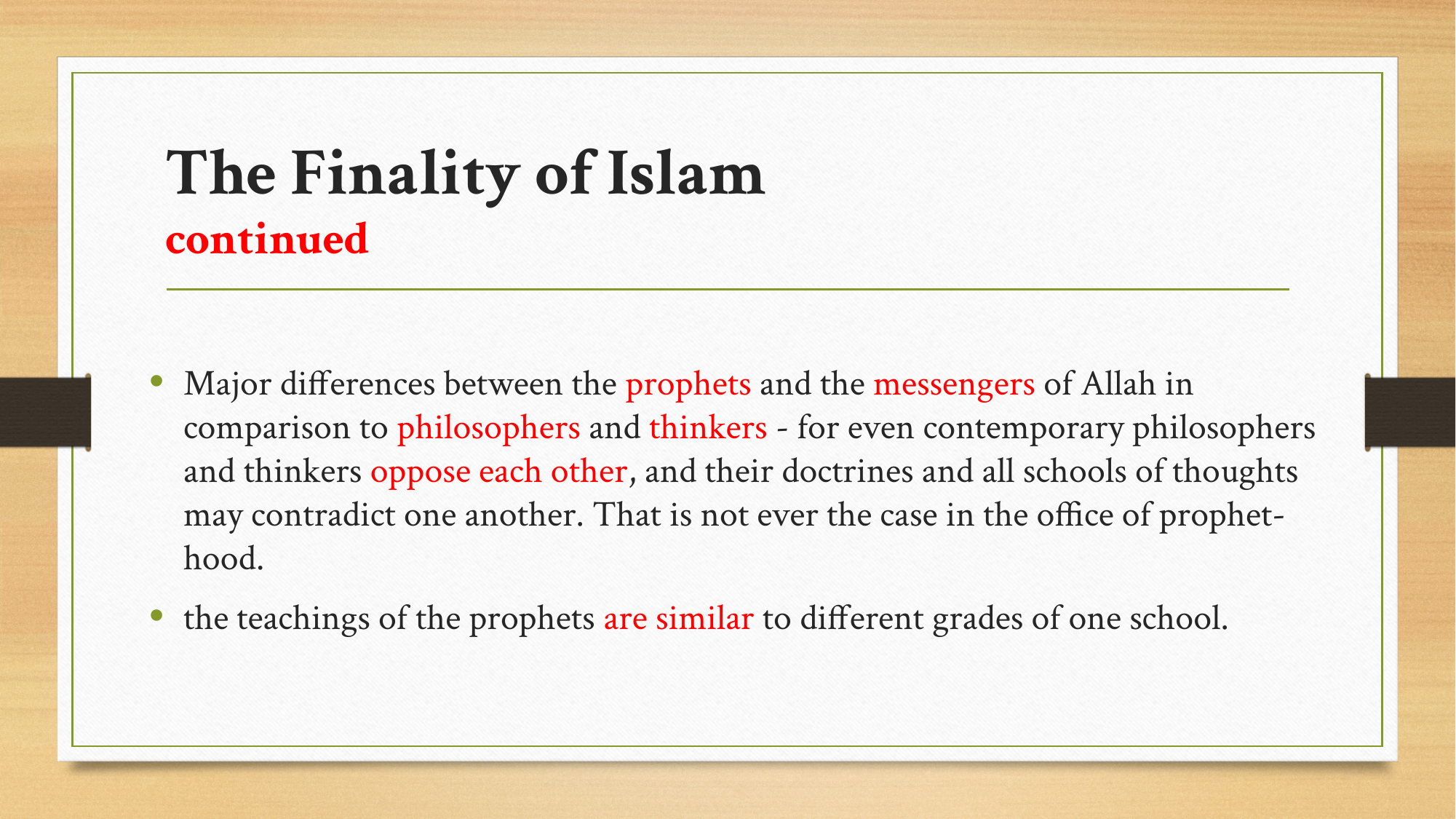

# The Finality of Islam continued
Major differences between the prophets and the messengers of Allah in comparison to philosophers and thinkers - for even contemporary philosophers and thinkers oppose each other, and their doctrines and all schools of thoughts may contradict one another. That is not ever the case in the office of prophet-hood.
the teachings of the prophets are similar to different grades of one school.